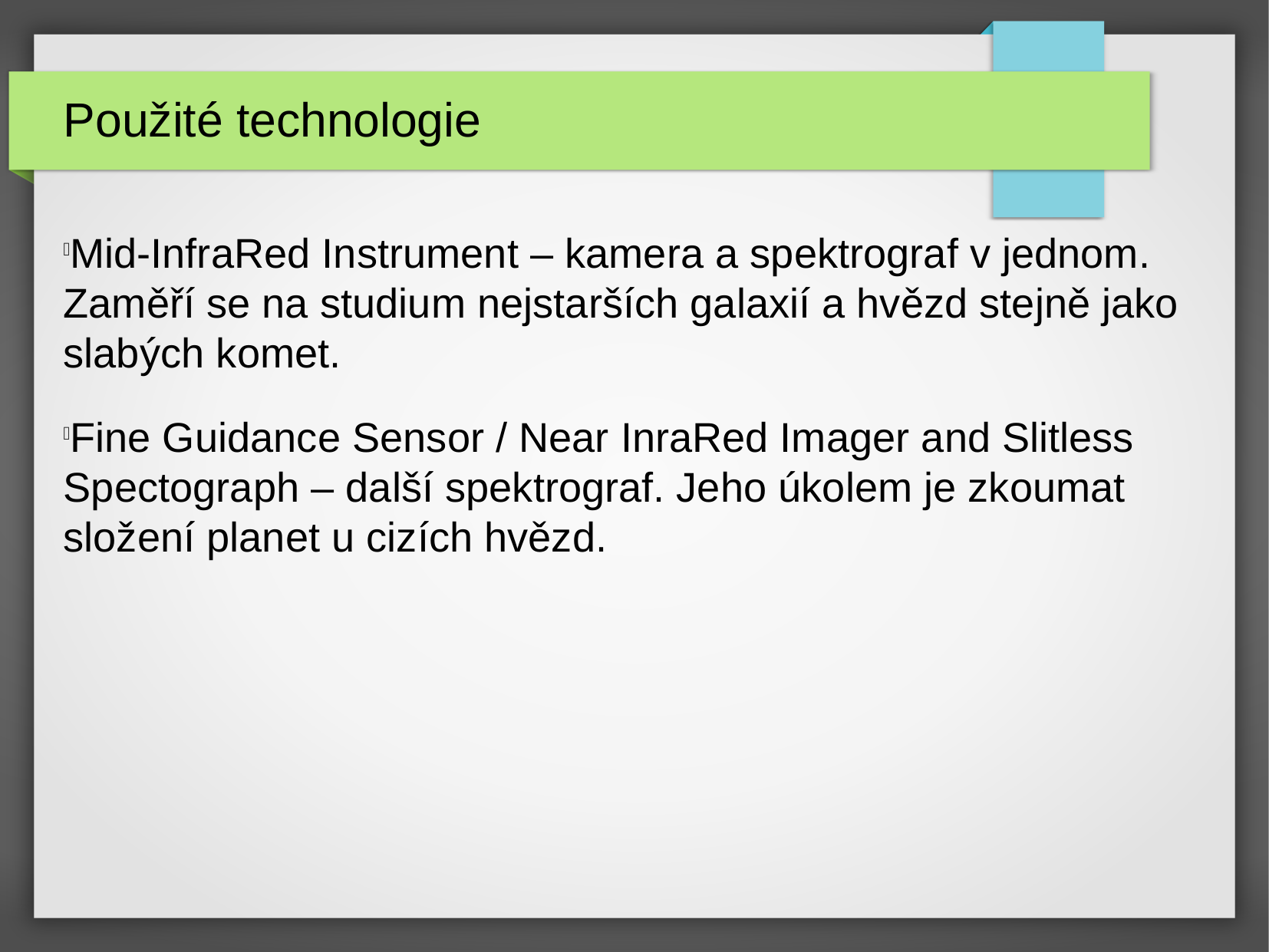

Použité technologie
Mid-InfraRed Instrument – kamera a spektrograf v jednom. Zaměří se na studium nejstarších galaxií a hvězd stejně jako slabých komet.

Fine Guidance Sensor / Near InraRed Imager and Slitless Spectograph – další spektrograf. Jeho úkolem je zkoumat složení planet u cizích hvězd.